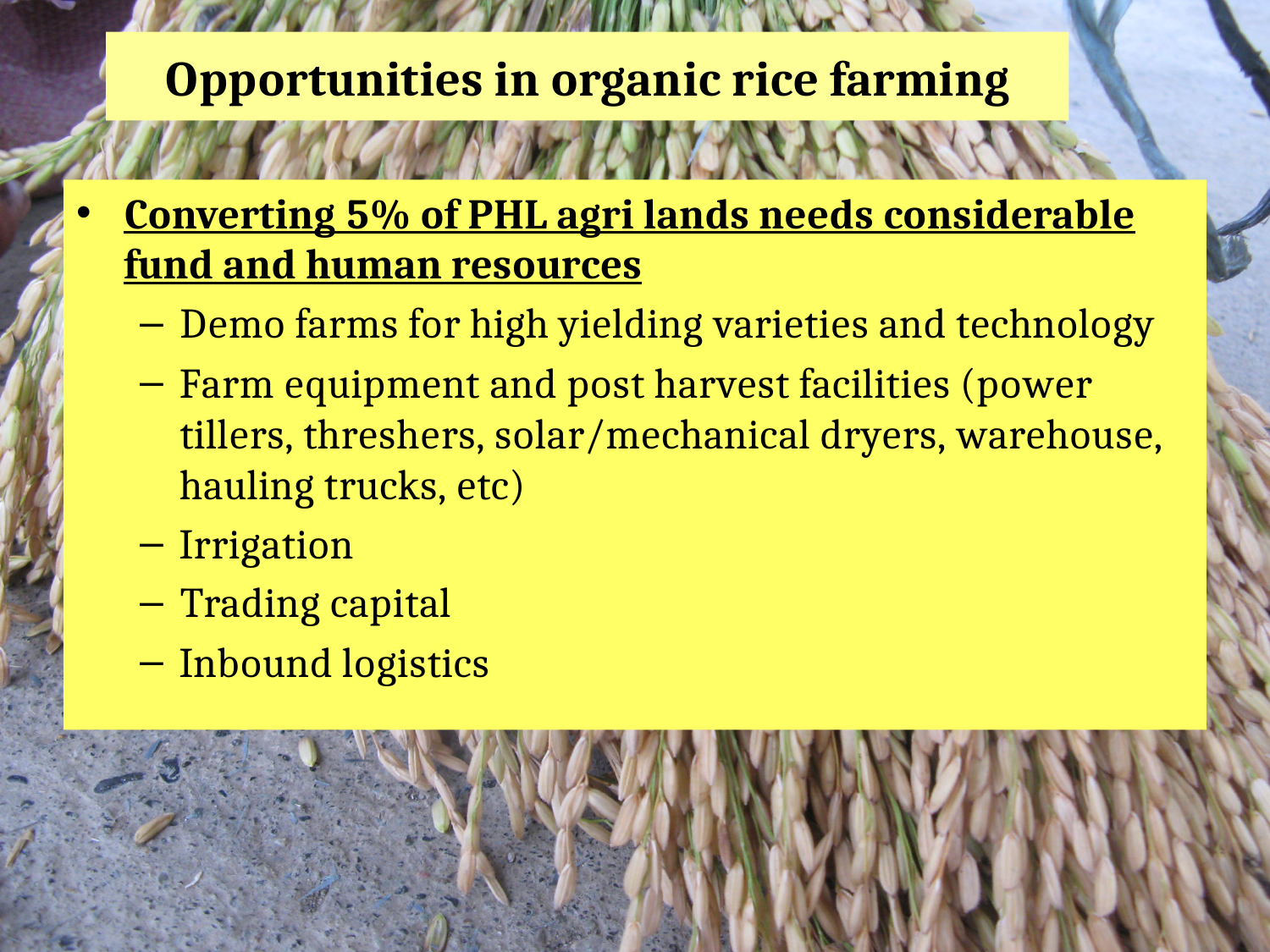

# Opportunities in organic rice farming
Converting 5% of PHL agri lands needs considerable fund and human resources
Demo farms for high yielding varieties and technology
Farm equipment and post harvest facilities (power tillers, threshers, solar/mechanical dryers, warehouse, hauling trucks, etc)
Irrigation
Trading capital
Inbound logistics